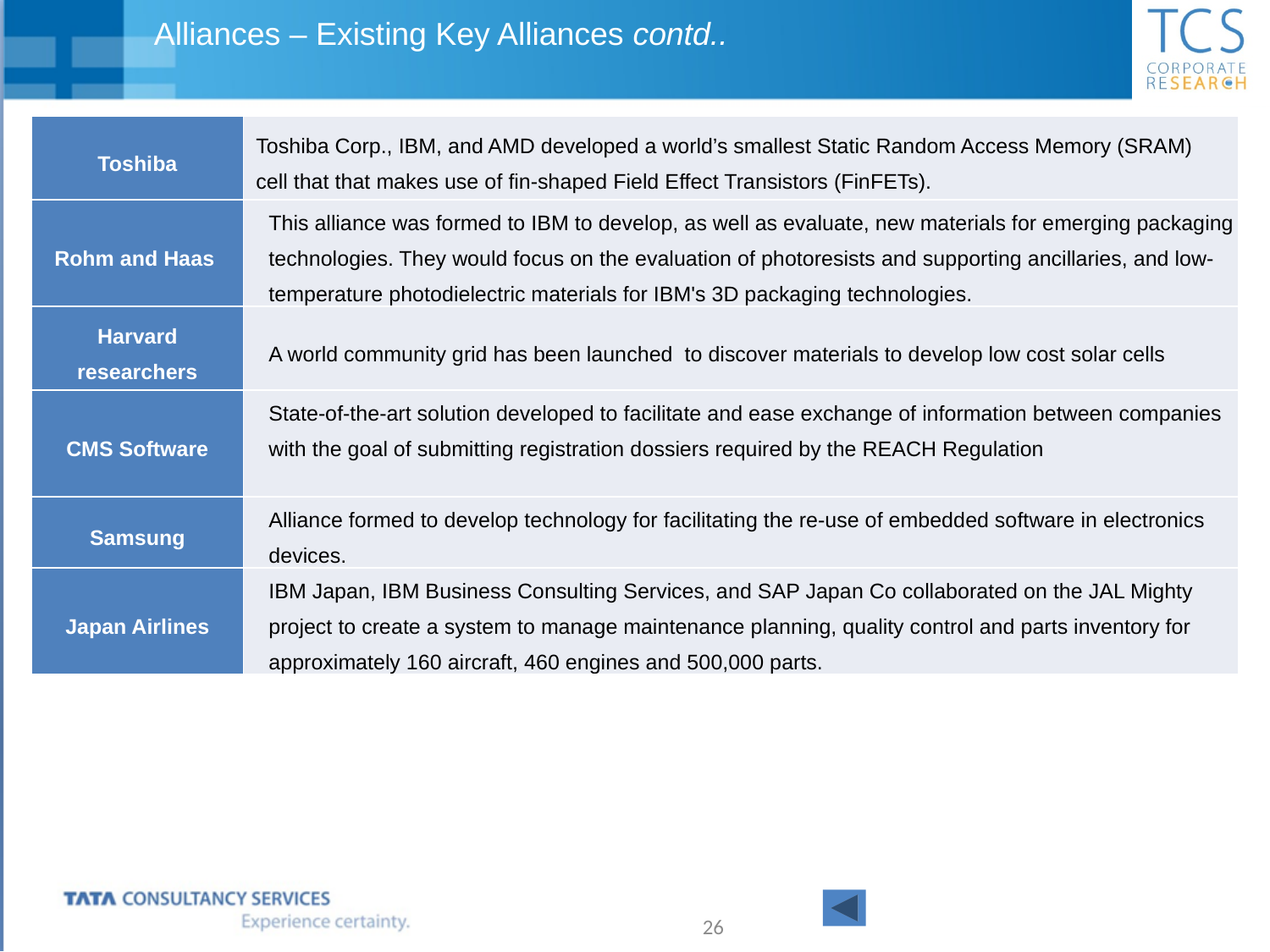

# Alliances – Existing Key Alliances contd..
| Toshiba | Toshiba Corp., IBM, and AMD developed a world’s smallest Static Random Access Memory (SRAM) cell that that makes use of fin-shaped Field Effect Transistors (FinFETs). |
| --- | --- |
| Rohm and Haas | This alliance was formed to IBM to develop, as well as evaluate, new materials for emerging packaging technologies. They would focus on the evaluation of photoresists and supporting ancillaries, and low-temperature photodielectric materials for IBM's 3D packaging technologies. |
| Harvard researchers | A world community grid has been launched to discover materials to develop low cost solar cells |
| CMS Software | State-of-the-art solution developed to facilitate and ease exchange of information between companies with the goal of submitting registration dossiers required by the REACH Regulation |
| Samsung | Alliance formed to develop technology for facilitating the re-use of embedded software in electronics devices. |
| Japan Airlines | IBM Japan, IBM Business Consulting Services, and SAP Japan Co collaborated on the JAL Mighty project to create a system to manage maintenance planning, quality control and parts inventory for approximately 160 aircraft, 460 engines and 500,000 parts. |

26